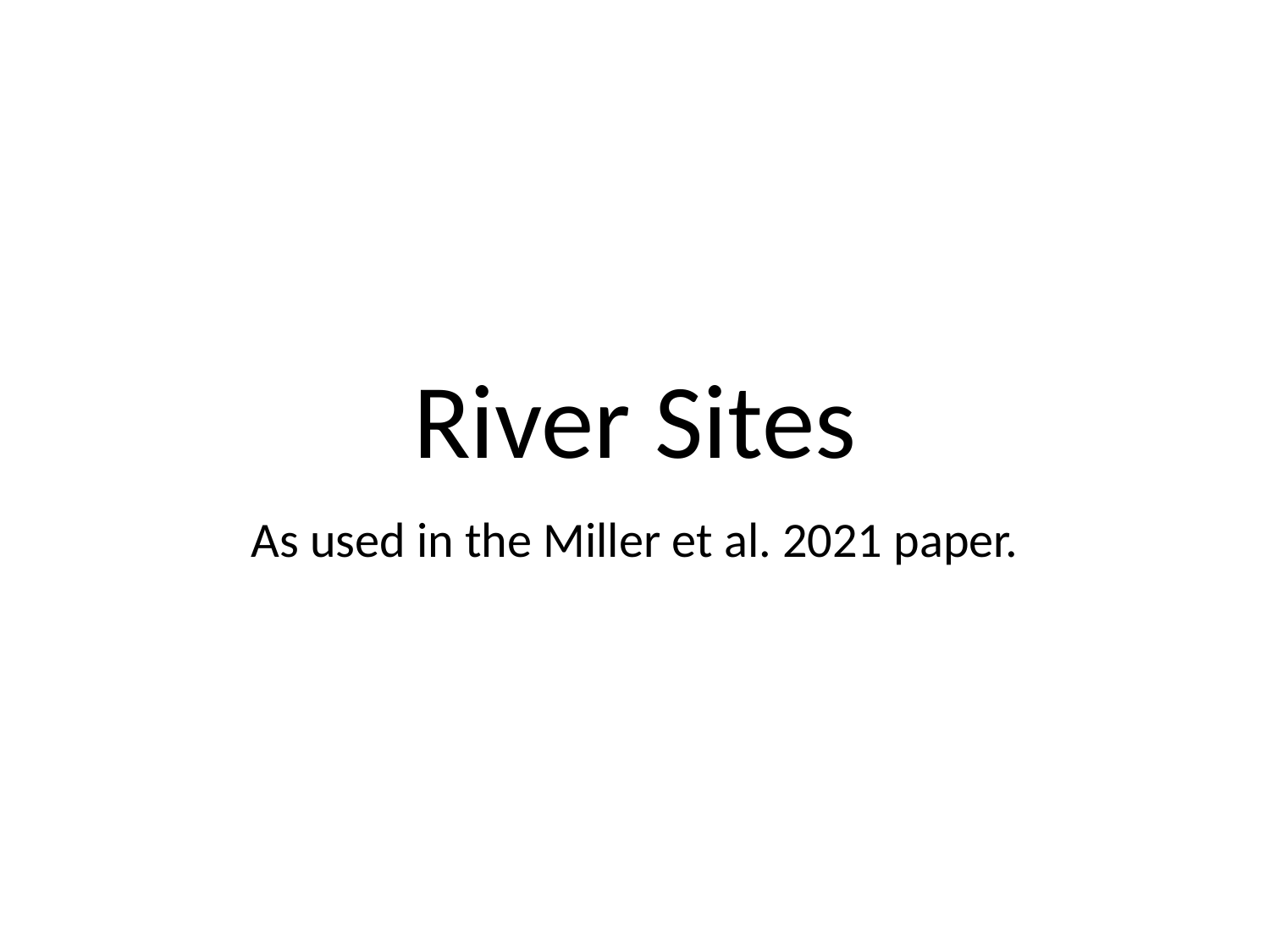

# River Sites
As used in the Miller et al. 2021 paper.